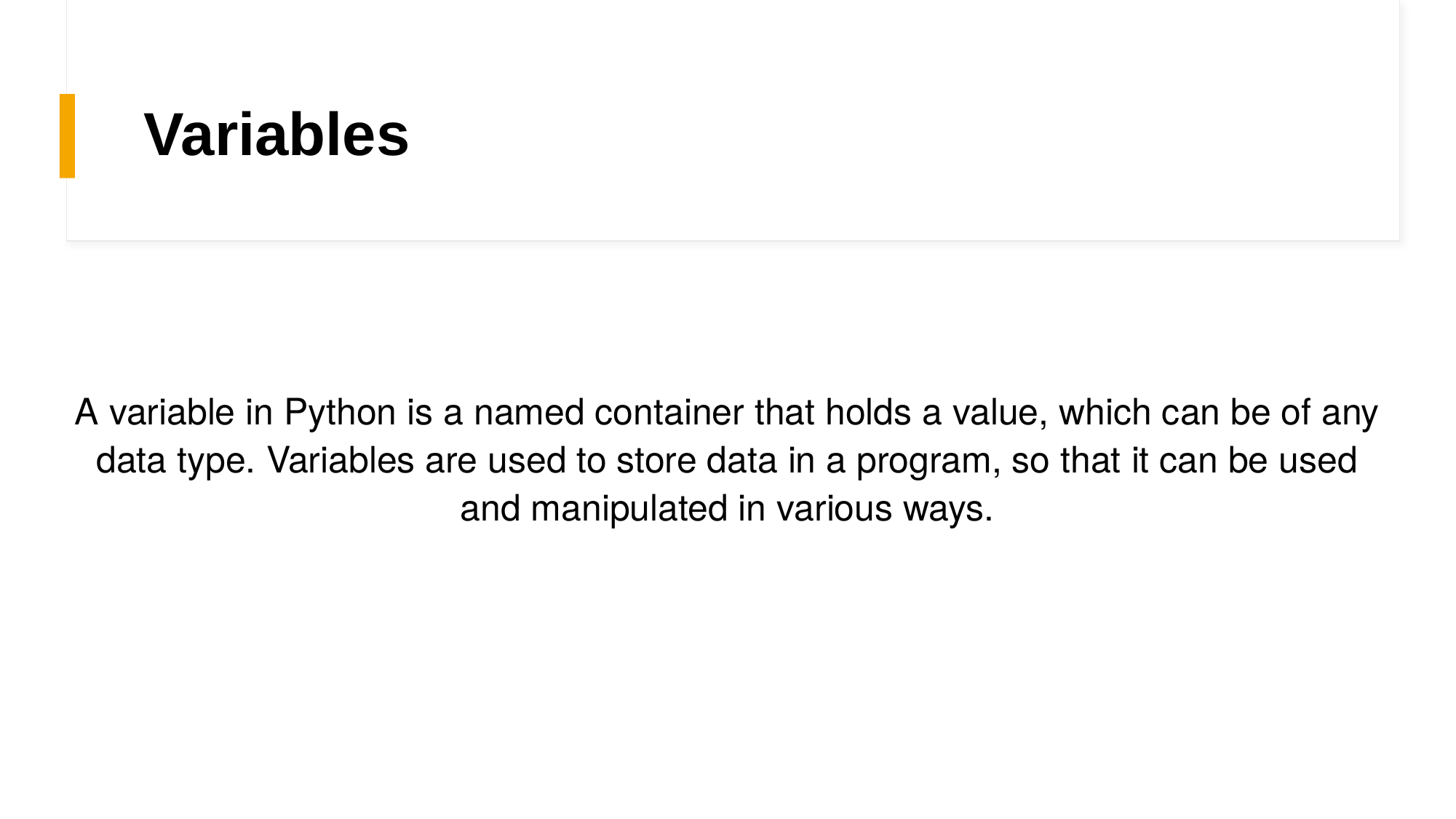

# Variables
A variable in Python is a named container that holds a value, which can be of any data type. Variables are used to store data in a program, so that it can be used and manipulated in various ways.